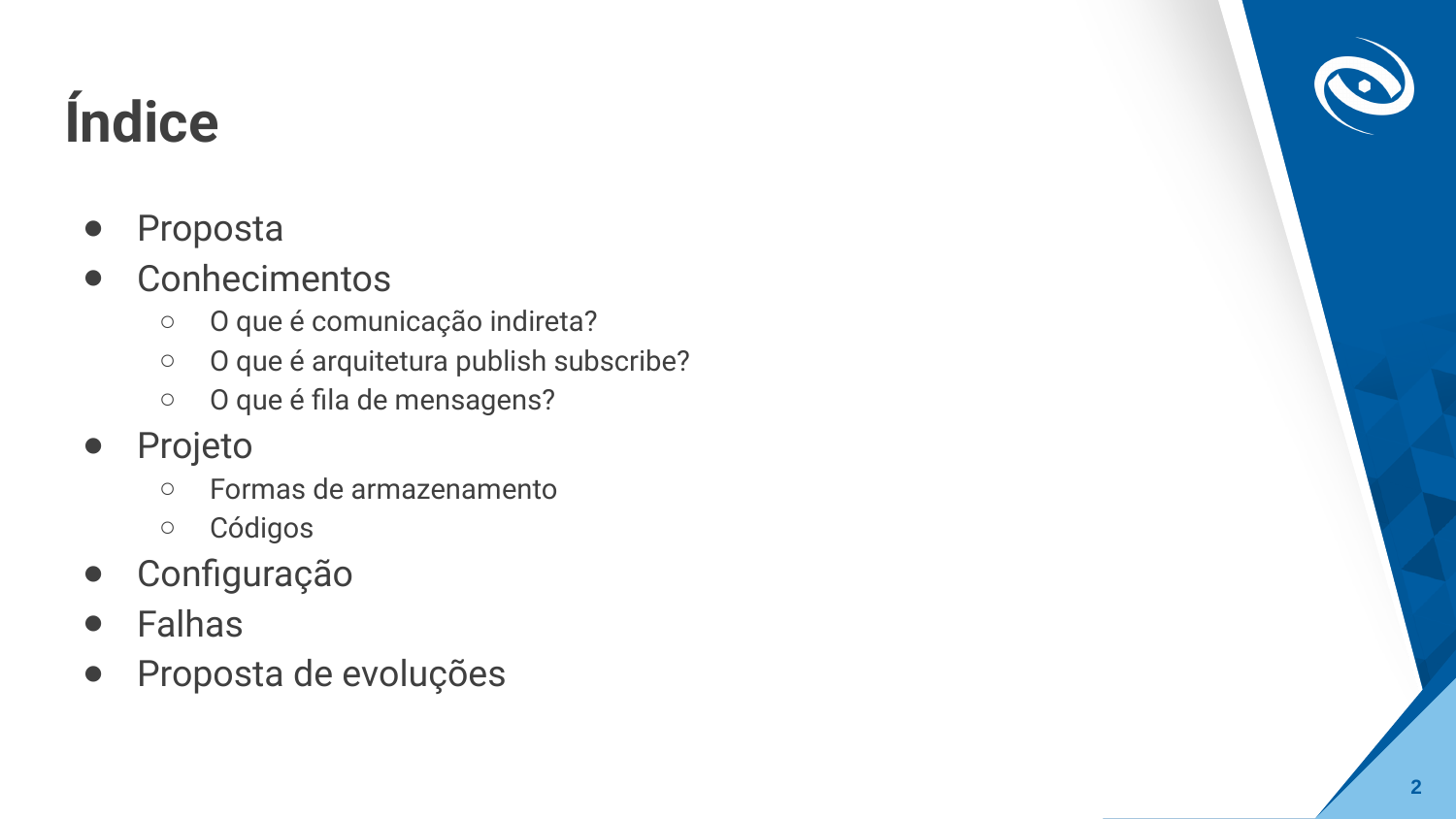

# Índice
Proposta
Conhecimentos
O que é comunicação indireta?
O que é arquitetura publish subscribe?
O que é fila de mensagens?
Projeto
Formas de armazenamento
Códigos
Configuração
Falhas
Proposta de evoluções
2